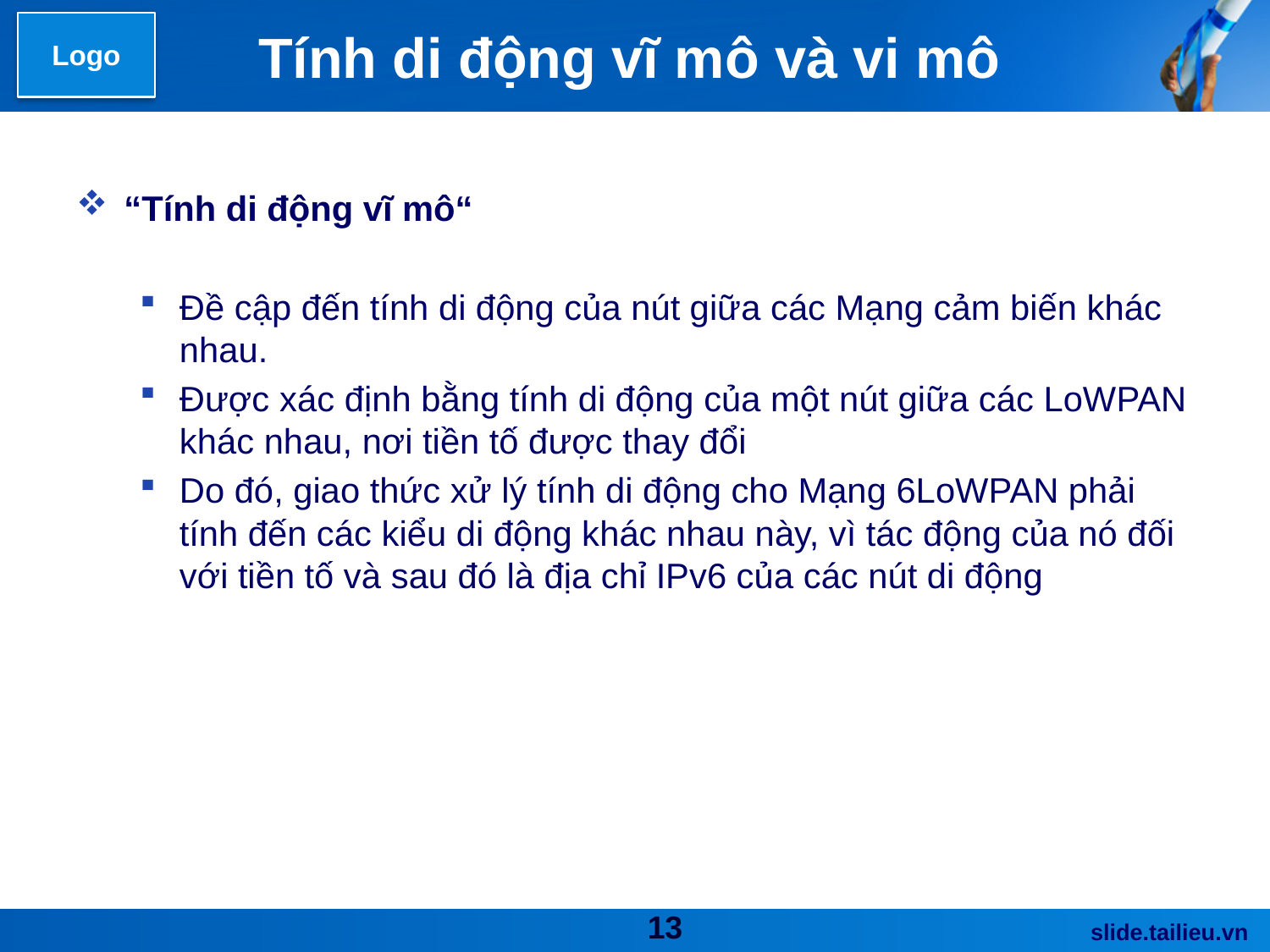

# Tính di động vĩ mô và vi mô
“Tính di động vĩ mô“

Đề cập đến tính di động của nút giữa các Mạng cảm biến khác nhau.
Được xác định bằng tính di động của một nút giữa các LoWPAN khác nhau, nơi tiền tố được thay đổi
Do đó, giao thức xử lý tính di động cho Mạng 6LoWPAN phải tính đến các kiểu di động khác nhau này, vì tác động của nó đối với tiền tố và sau đó là địa chỉ IPv6 của các nút di động

13